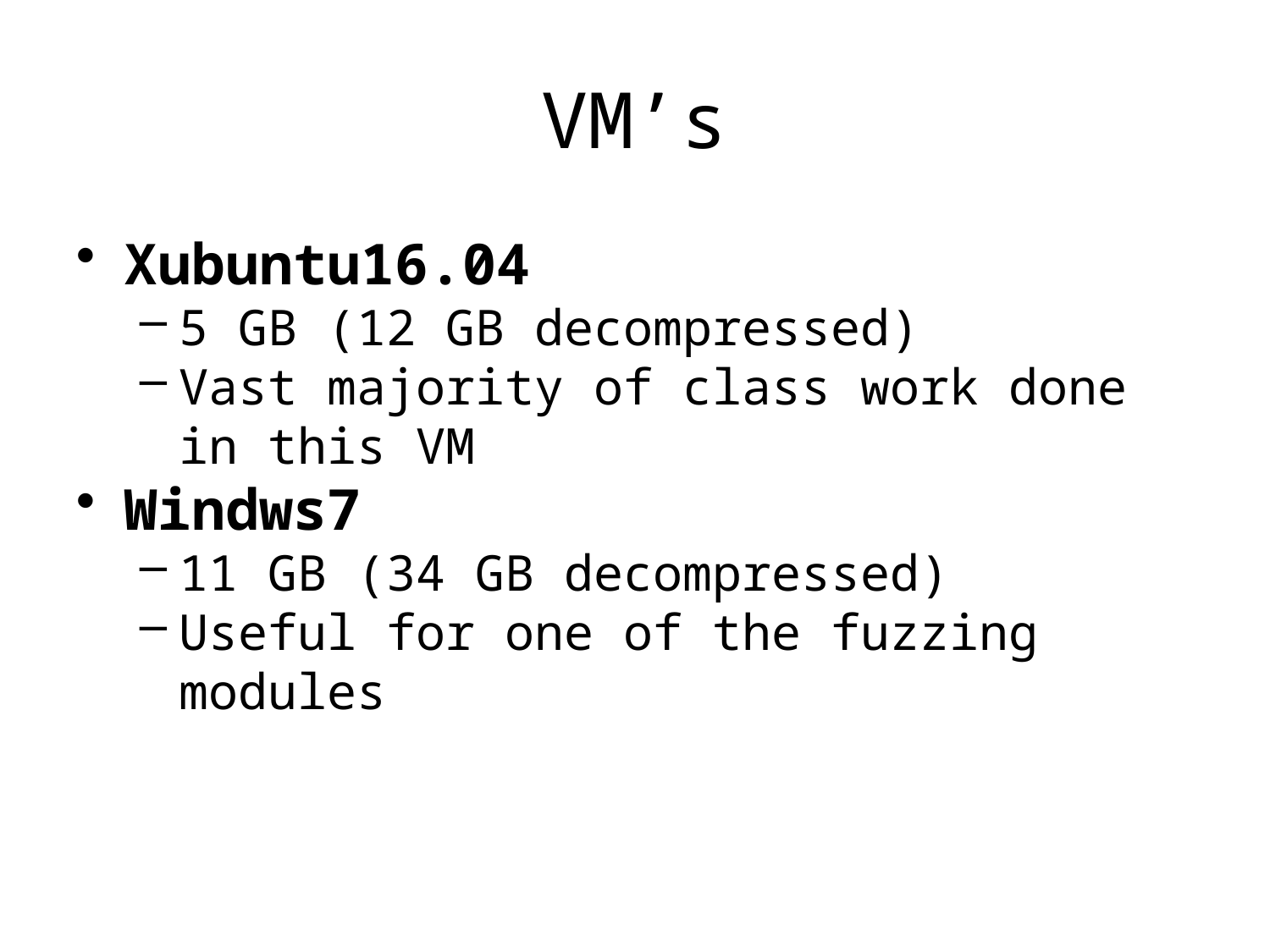

# VM’s
Xubuntu16.04
5 GB (12 GB decompressed)
Vast majority of class work done in this VM
Windws7
11 GB (34 GB decompressed)
Useful for one of the fuzzing modules